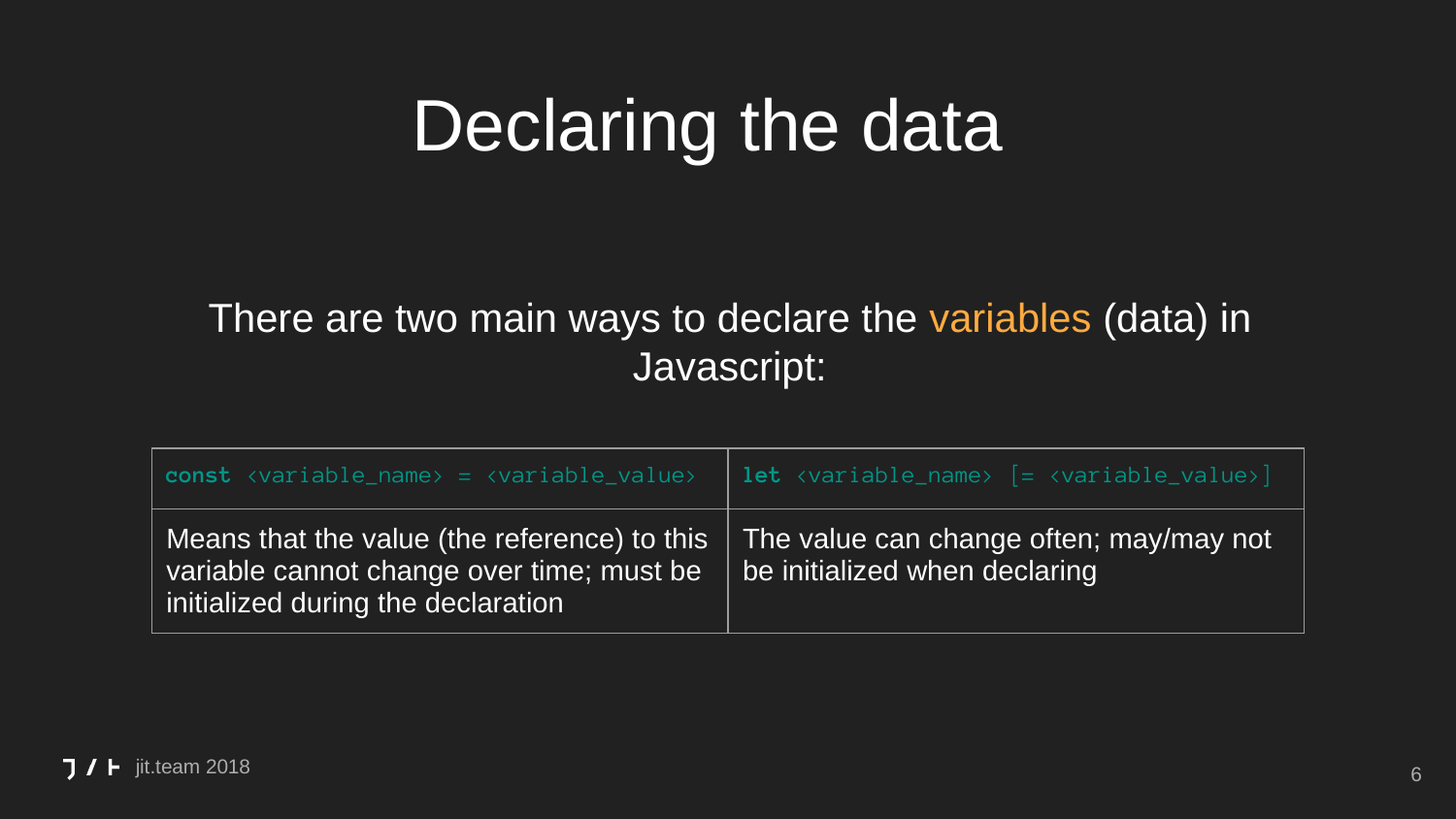

# Declaring the data
There are two main ways to declare the variables (data) in Javascript:

| const <variable\_name> = <variable\_value> | let <variable\_name> [= <variable\_value>] |
| --- | --- |
| Means that the value (the reference) to this variable cannot change over time; must be initialized during the declaration | The value can change often; may/may not be initialized when declaring |
6